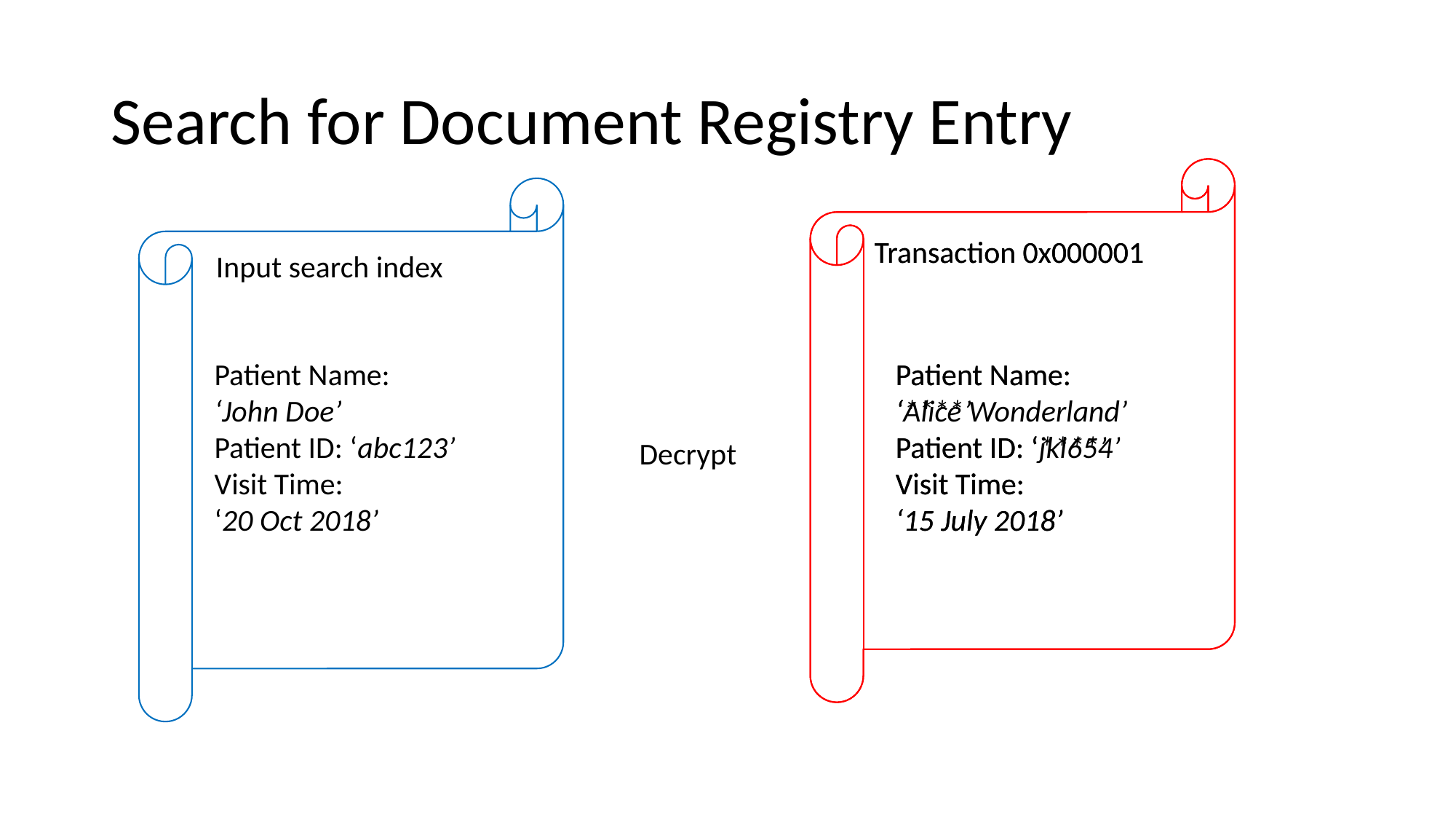

# Search for Document Registry Entry

Transaction 0x000001
Patient Name:
‘****’
Patient ID: ‘****’
Visit Time:
‘15 July 2018’

Transaction 0x000001
Patient Name:
‘Alice Wonderland’
Patient ID: ‘jkl654’
Visit Time:
‘15 July 2018’

Input search index
Patient Name:
‘John Doe’
Patient ID: ‘abc123’
Visit Time:
‘20 Oct 2018’
Decrypt